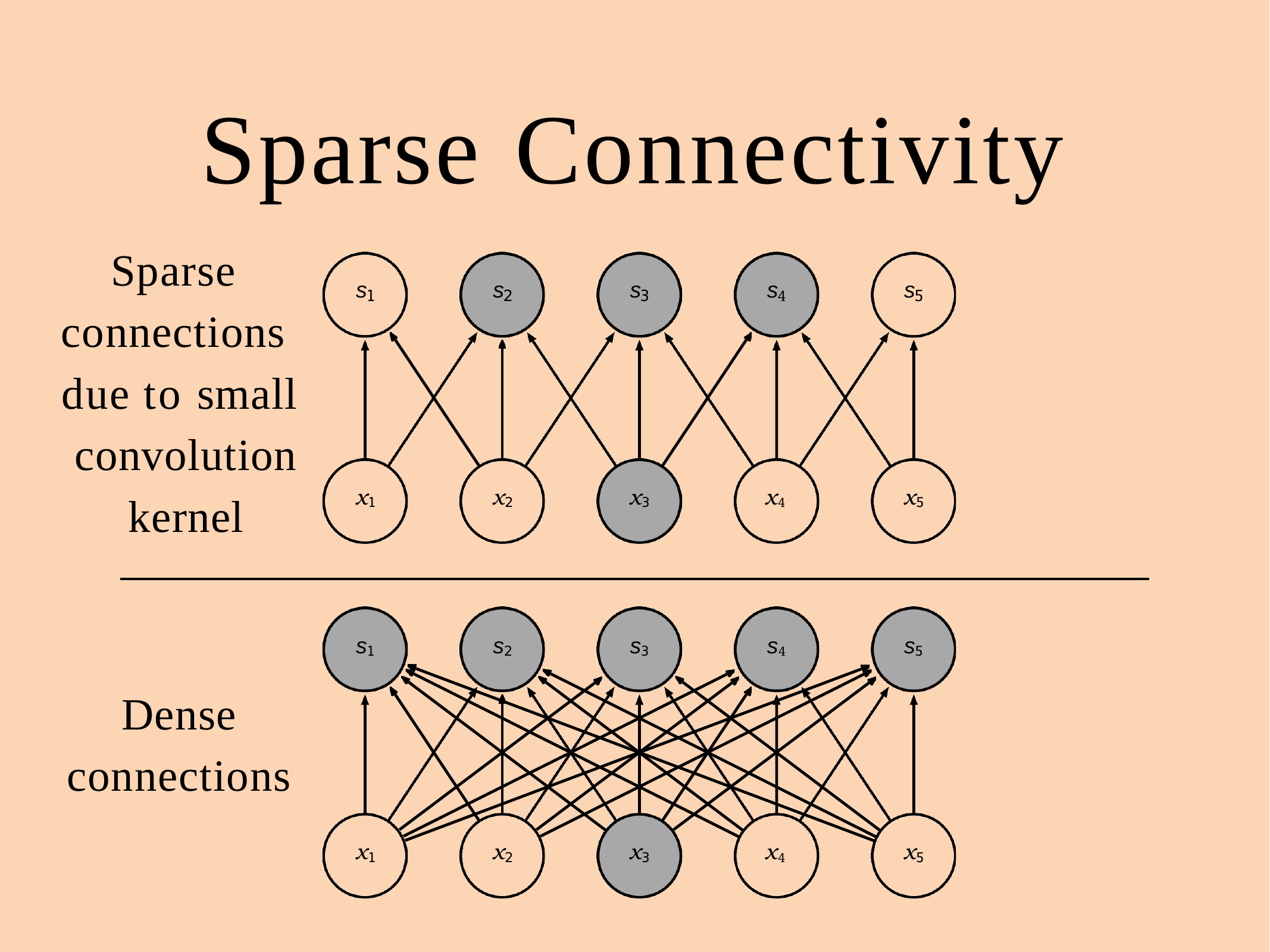

# Sparse Connectivity
Sparse  connections  due to small  convolution  kernel

s
s
s
s
s
1
2
3
4
5

x1
x2
x3
x4
x5

s1
s2
s3
s4
s5

Dense  connections
x1
x2
x3
x4
x5